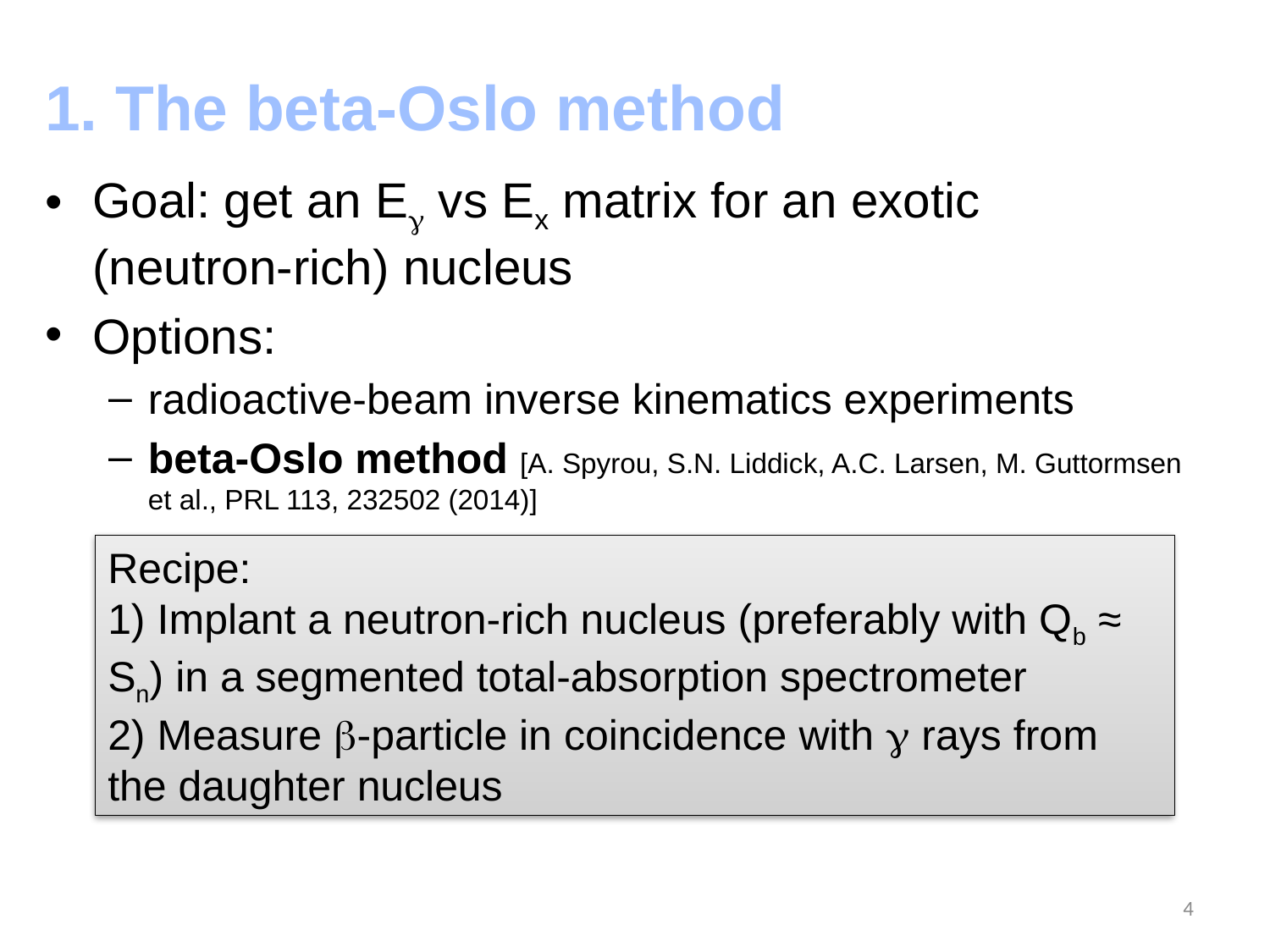

1. The beta-Oslo method
Goal: get an Eγ vs Ex matrix for an exotic (neutron-rich) nucleus
Options:
radioactive-beam inverse kinematics experiments
beta-Oslo method [A. Spyrou, S.N. Liddick, A.C. Larsen, M. Guttormsen et al., PRL 113, 232502 (2014)]
Recipe:
1) Implant a neutron-rich nucleus (preferably with Qb ≈ Sn) in a segmented total-absorption spectrometer
2) Measure β-particle in coincidence with γ rays from the daughter nucleus
4